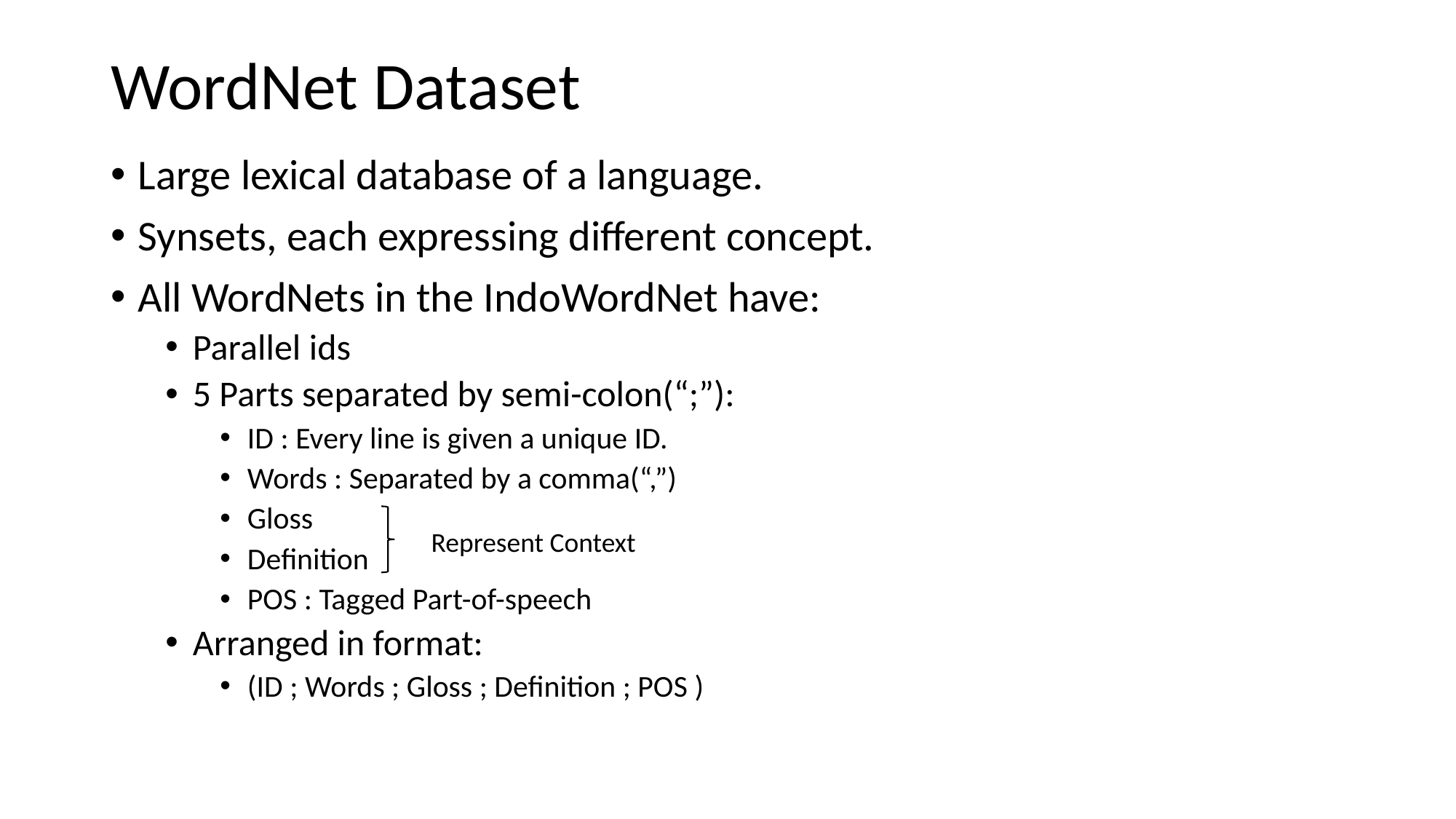

# WordNet Dataset
Large lexical database of a language.
Synsets, each expressing different concept.
All WordNets in the IndoWordNet have:
Parallel ids
5 Parts separated by semi-colon(“;”):
ID : Every line is given a unique ID.
Words : Separated by a comma(“,”)
Gloss
Definition
POS : Tagged Part-of-speech
Arranged in format:
(ID ; Words ; Gloss ; Definition ; POS )

Represent Context